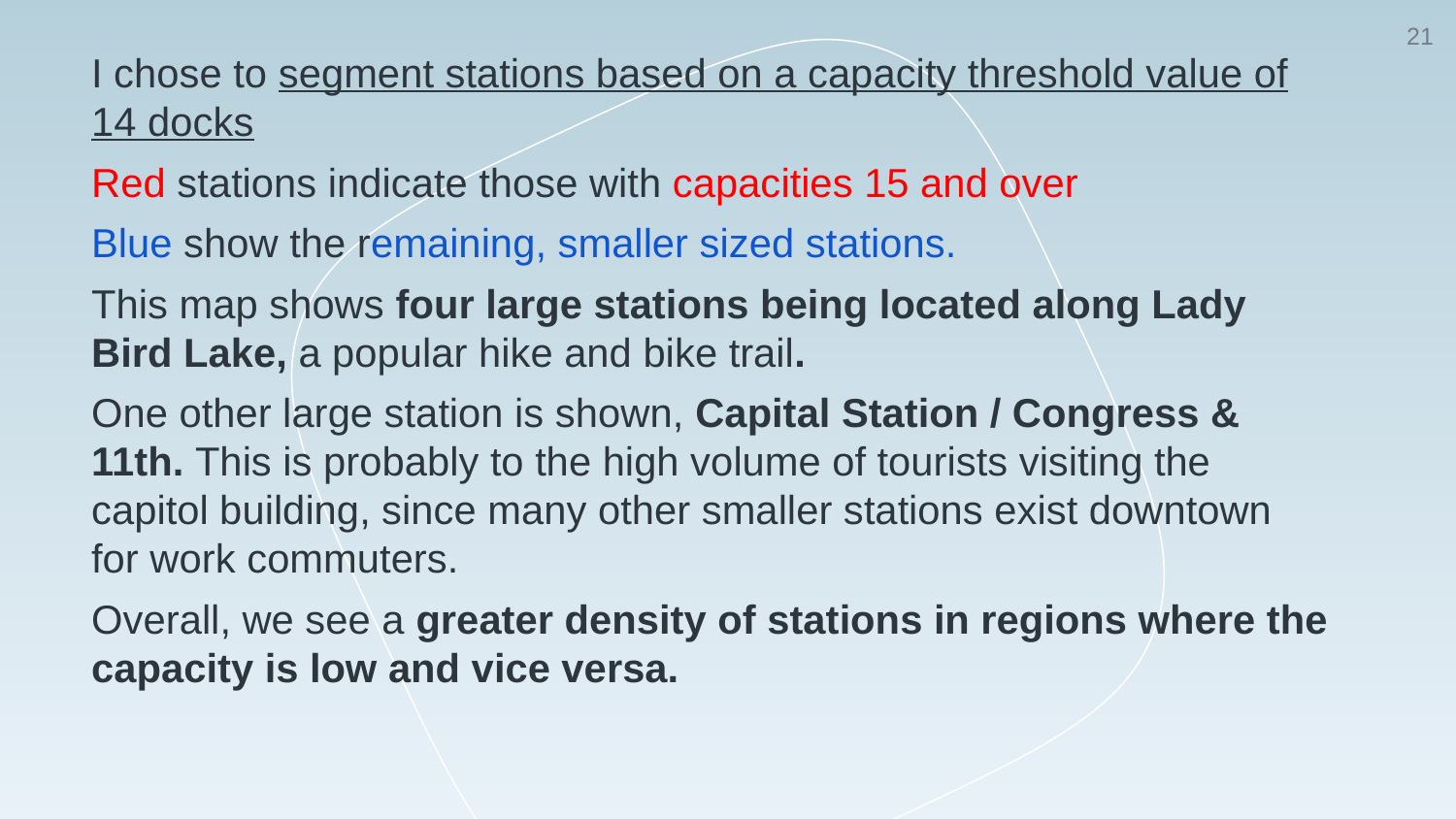

21
I chose to segment stations based on a capacity threshold value of 14 docks
Red stations indicate those with capacities 15 and over
Blue show the remaining, smaller sized stations.
This map shows four large stations being located along Lady Bird Lake, a popular hike and bike trail.
One other large station is shown, Capital Station / Congress & 11th. This is probably to the high volume of tourists visiting the capitol building, since many other smaller stations exist downtown for work commuters.
Overall, we see a greater density of stations in regions where the capacity is low and vice versa.